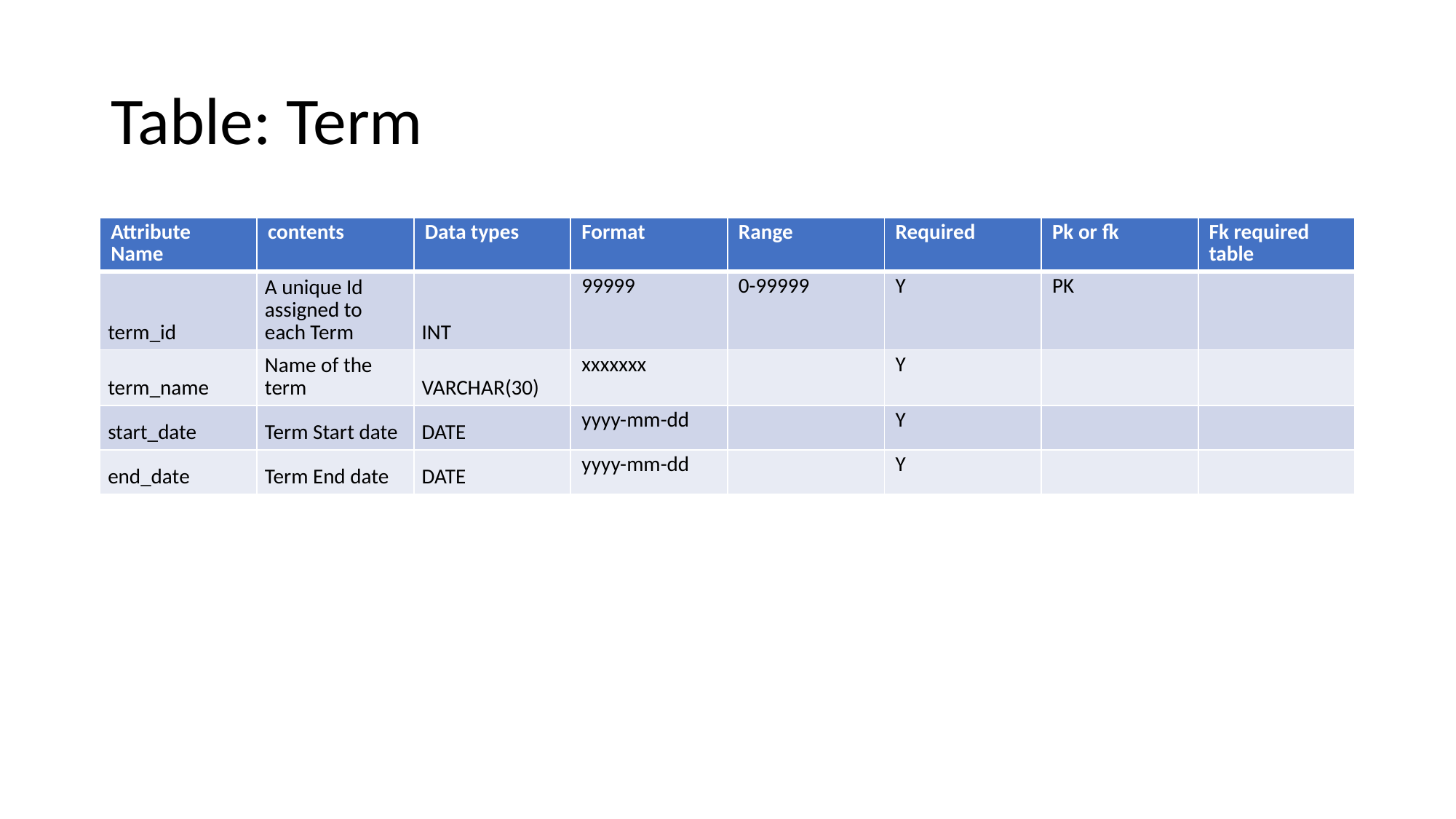

# Table: Term
| Attribute Name | contents | Data types | Format | Range | Required | Pk or fk | Fk required table |
| --- | --- | --- | --- | --- | --- | --- | --- |
| term\_id | A unique Id assigned to each Term | INT | 99999 | 0-99999 | Y | PK |  |
| term\_name | Name of the term | VARCHAR(30) | xxxxxxx |  | Y |  |  |
| start\_date | Term Start date | DATE | yyyy-mm-dd |  | Y |  |  |
| end\_date | Term End date | DATE | yyyy-mm-dd |  | Y |  |  |